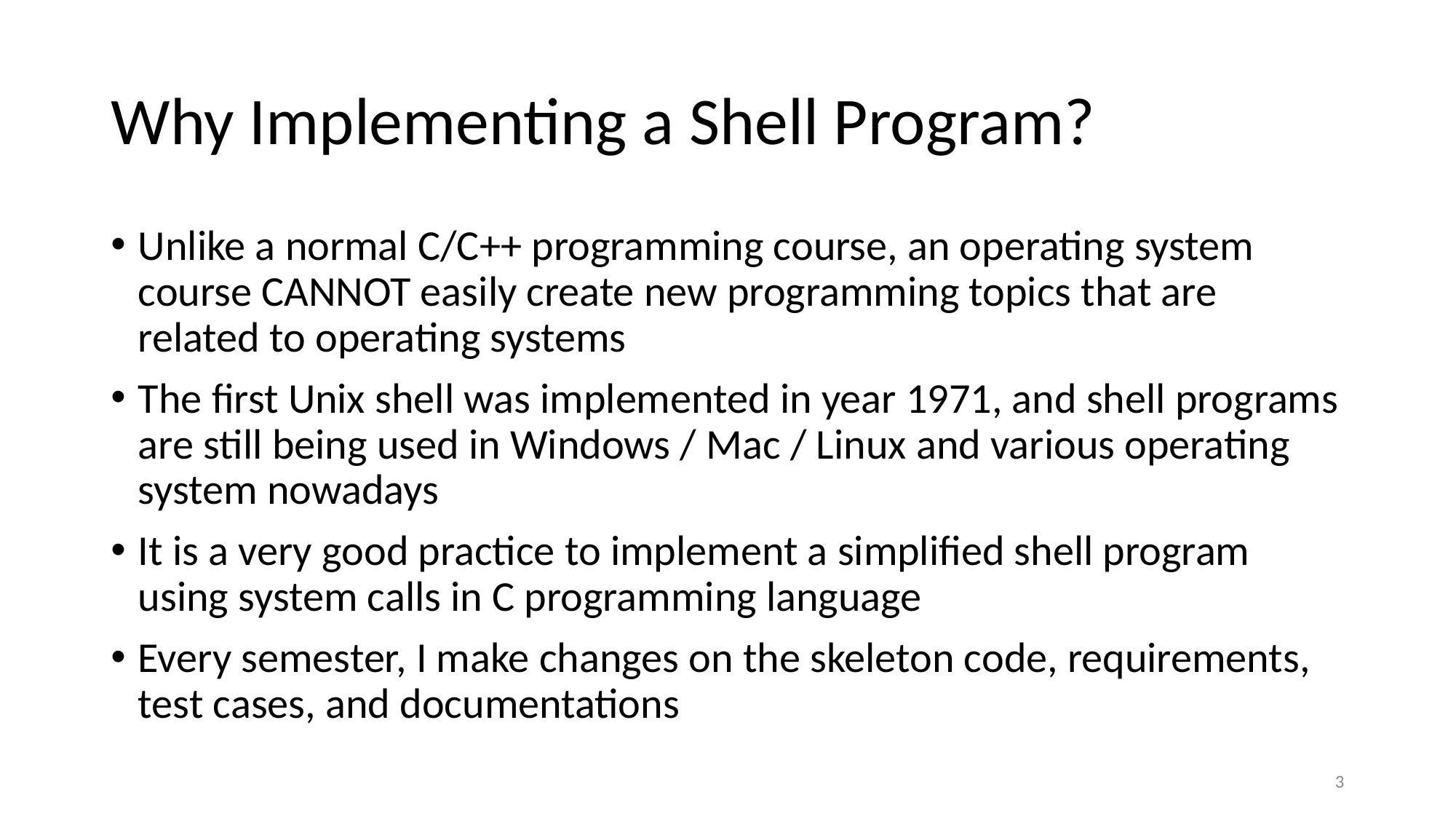

# Why Implementing a Shell Program?
Unlike a normal C/C++ programming course, an operating system course CANNOT easily create new programming topics that are related to operating systems
The first Unix shell was implemented in year 1971, and shell programs are still being used in Windows / Mac / Linux and various operating system nowadays
It is a very good practice to implement a simplified shell program using system calls in C programming language
Every semester, I make changes on the skeleton code, requirements, test cases, and documentations
3